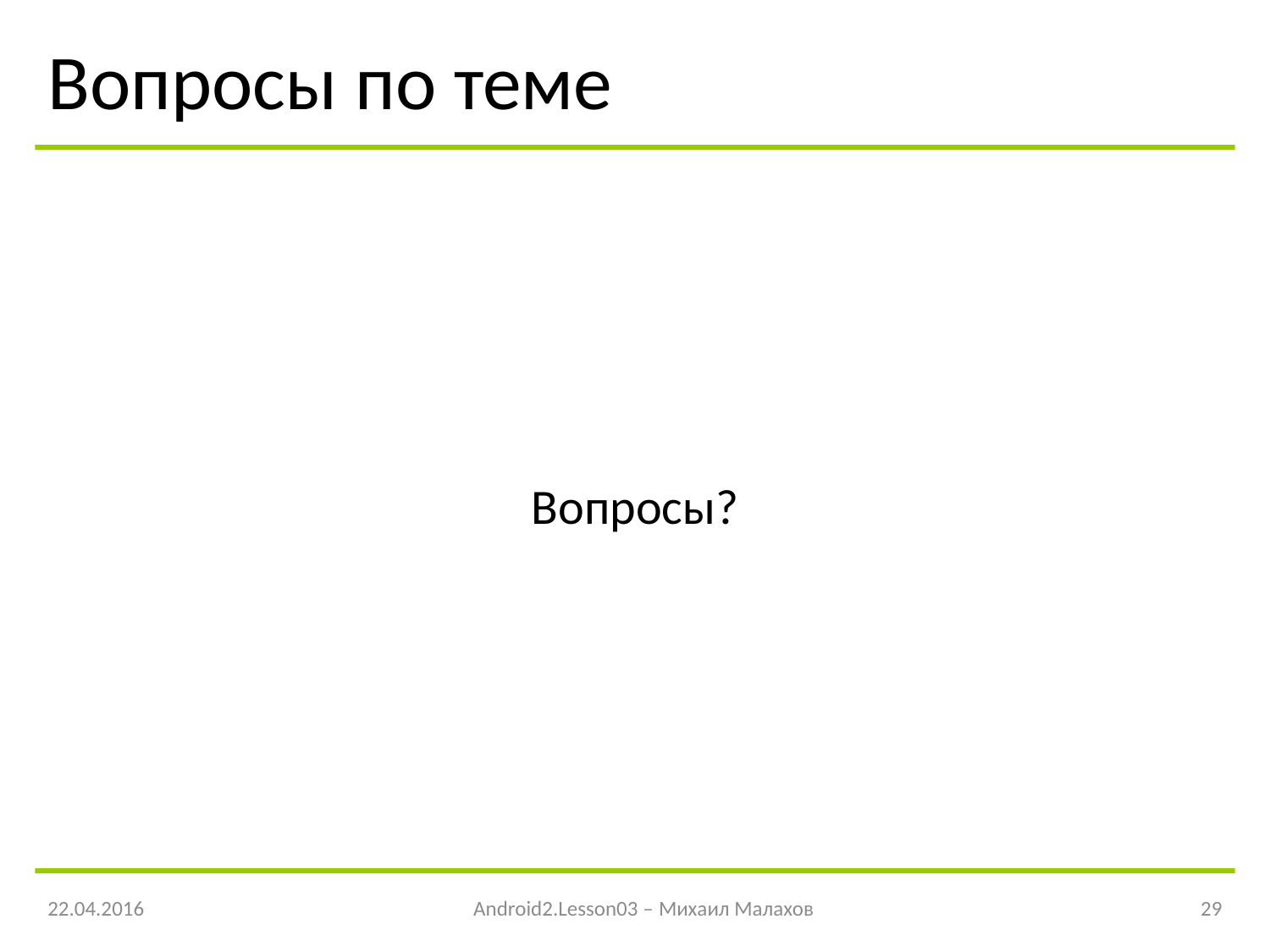

# Вопросы по теме
Вопросы?
22.04.2016
Android2.Lesson03 – Михаил Малахов
29